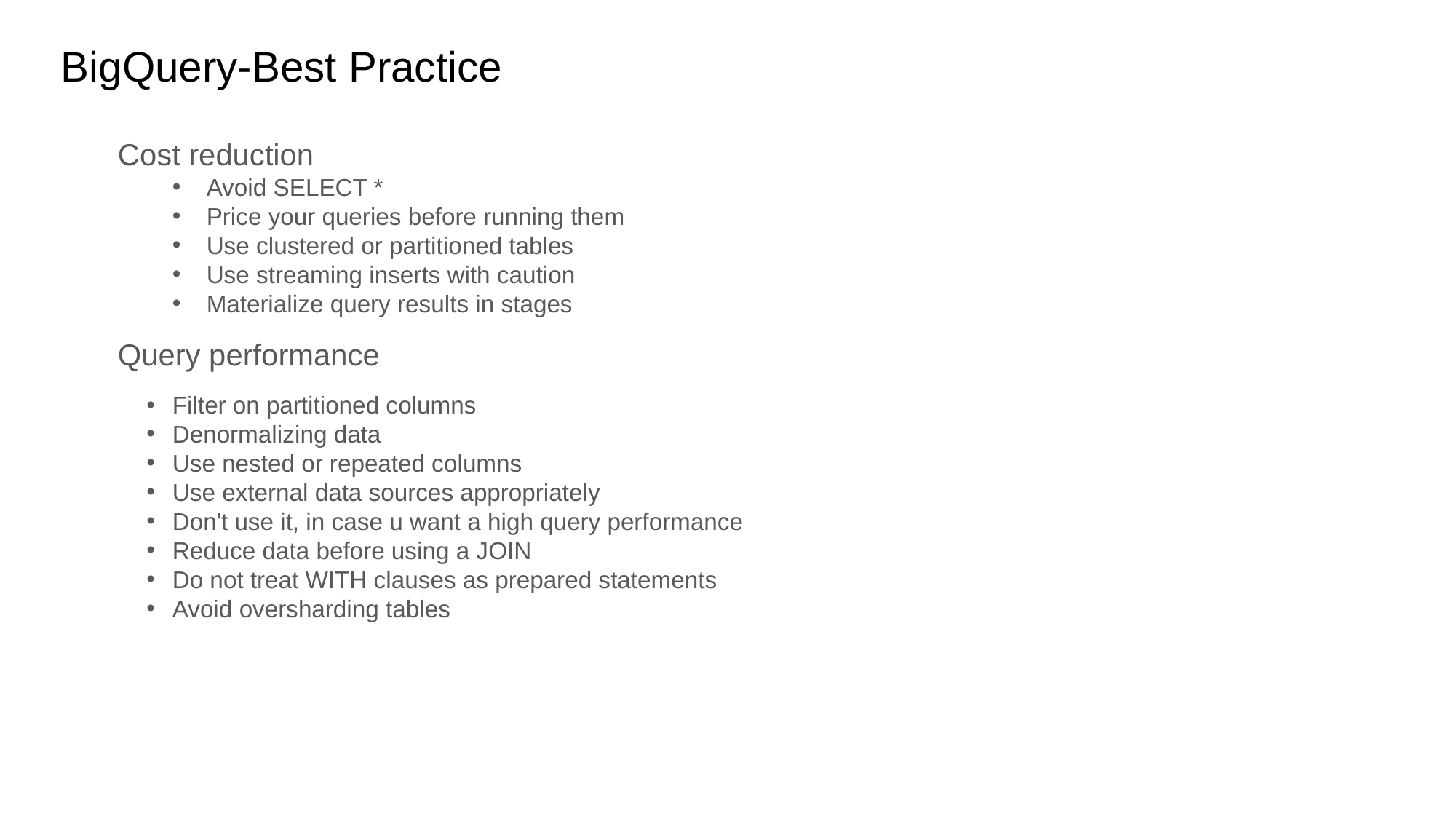

BigQuery-Best Practice
Cost reduction
Avoid SELECT *
Price your queries before running them
Use clustered or partitioned tables
Use streaming inserts with caution
Materialize query results in stages
Query performance
Filter on partitioned columns
Denormalizing data
Use nested or repeated columns
Use external data sources appropriately
Don't use it, in case u want a high query performance
Reduce data before using a JOIN
Do not treat WITH clauses as prepared statements
Avoid oversharding tables